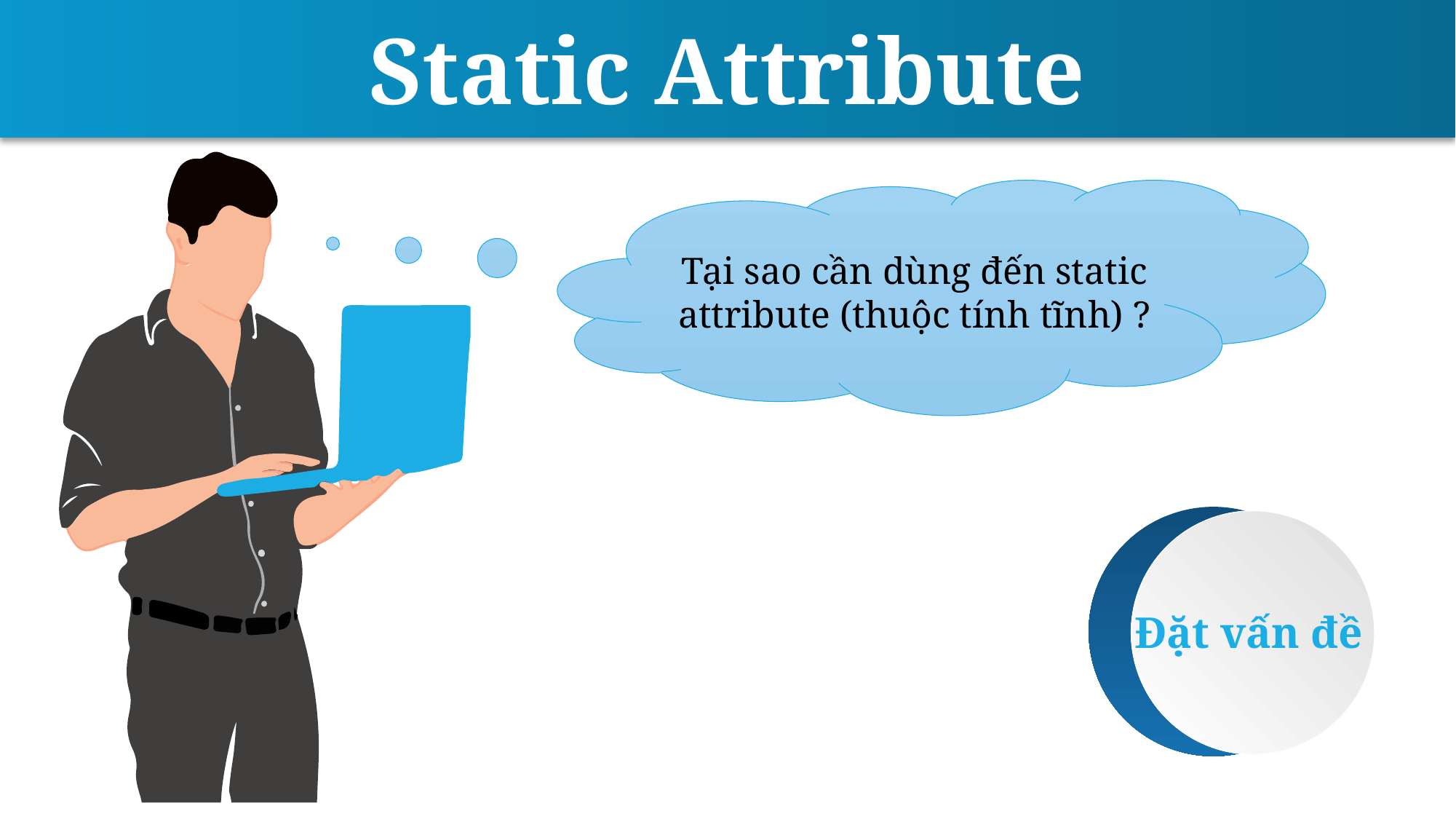

Static Attribute

Tại sao cần dùng đến static attribute (thuộc tính tĩnh) ?

Đặt vấn đề